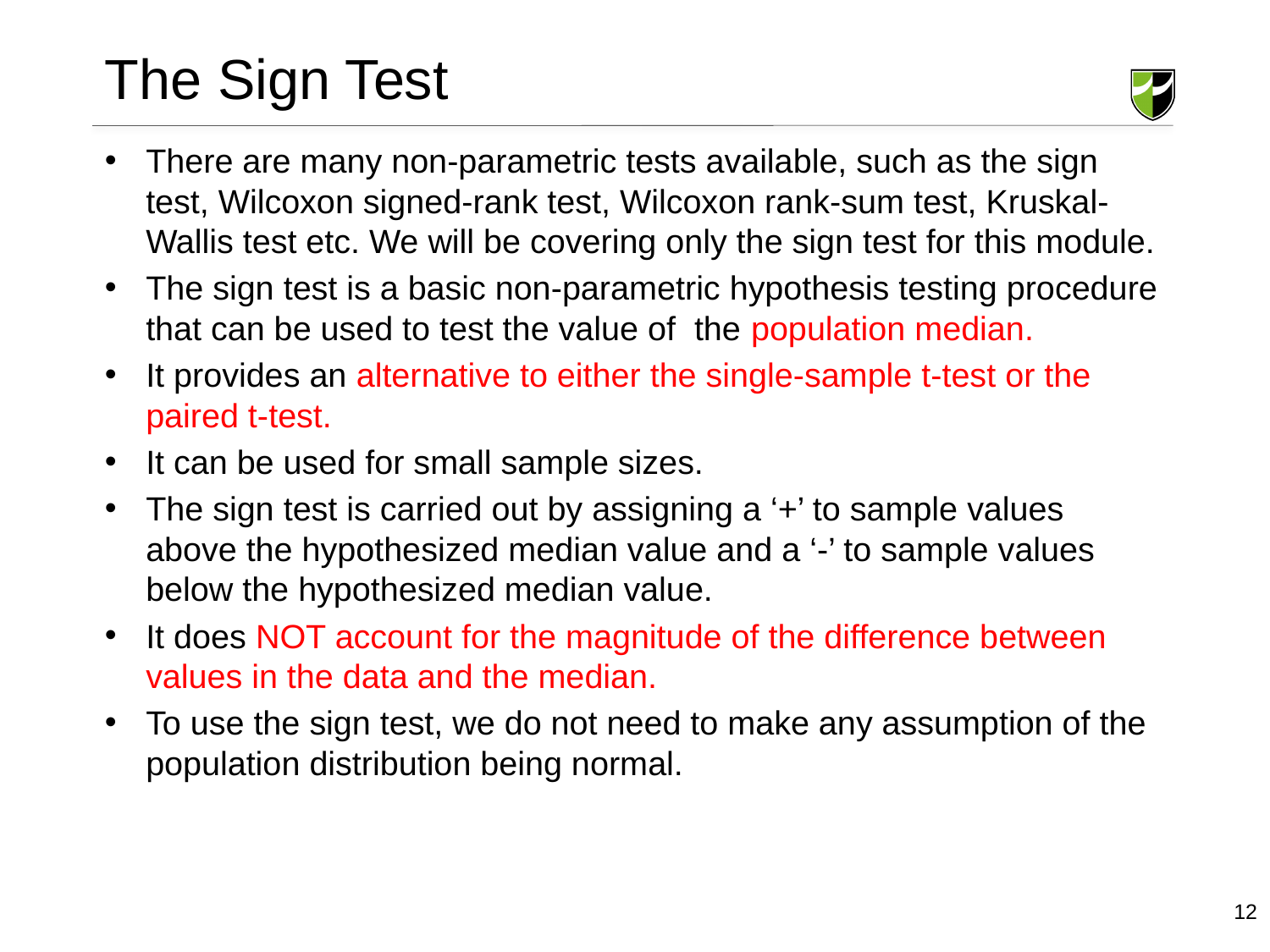

# The Sign Test
There are many non-parametric tests available, such as the sign test, Wilcoxon signed-rank test, Wilcoxon rank-sum test, Kruskal-Wallis test etc. We will be covering only the sign test for this module.
The sign test is a basic non-parametric hypothesis testing procedure that can be used to test the value of  the population median.
It provides an alternative to either the single-sample t-test or the paired t-test.
It can be used for small sample sizes.
The sign test is carried out by assigning a ‘+’ to sample values above the hypothesized median value and a ‘-’ to sample values below the hypothesized median value.
It does NOT account for the magnitude of the difference between values in the data and the median.
To use the sign test, we do not need to make any assumption of the population distribution being normal.
12